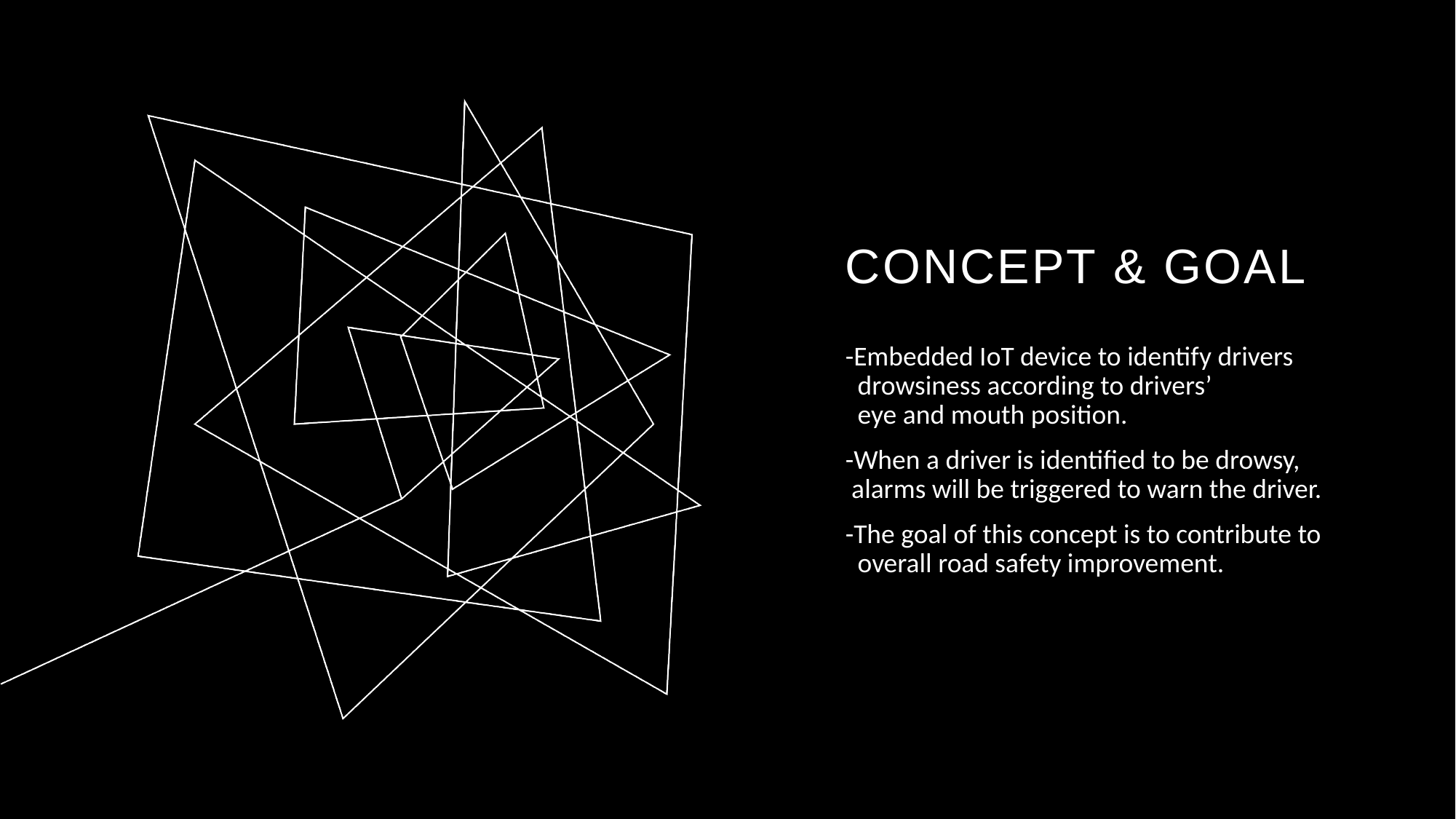

# concept & GOAL
-Embedded IoT device to identify drivers
  drowsiness according to drivers’
  eye and mouth position.
-When a driver is identified to be drowsy,
 alarms will be triggered to warn the driver.
-The goal of this concept is to contribute to
  overall road safety improvement.